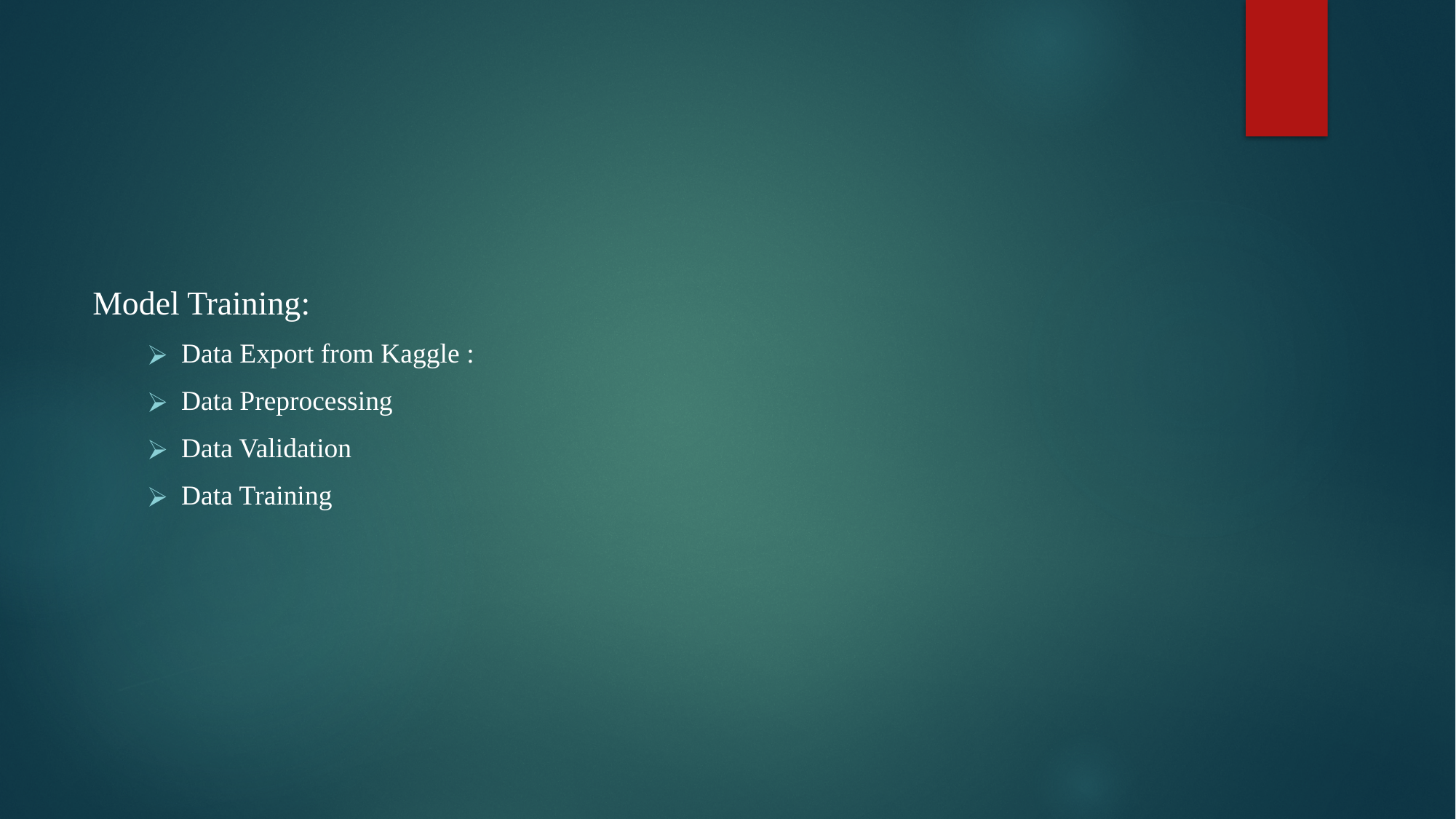

Model Training:
Data Export from Kaggle :
Data Preprocessing
Data Validation
Data Training